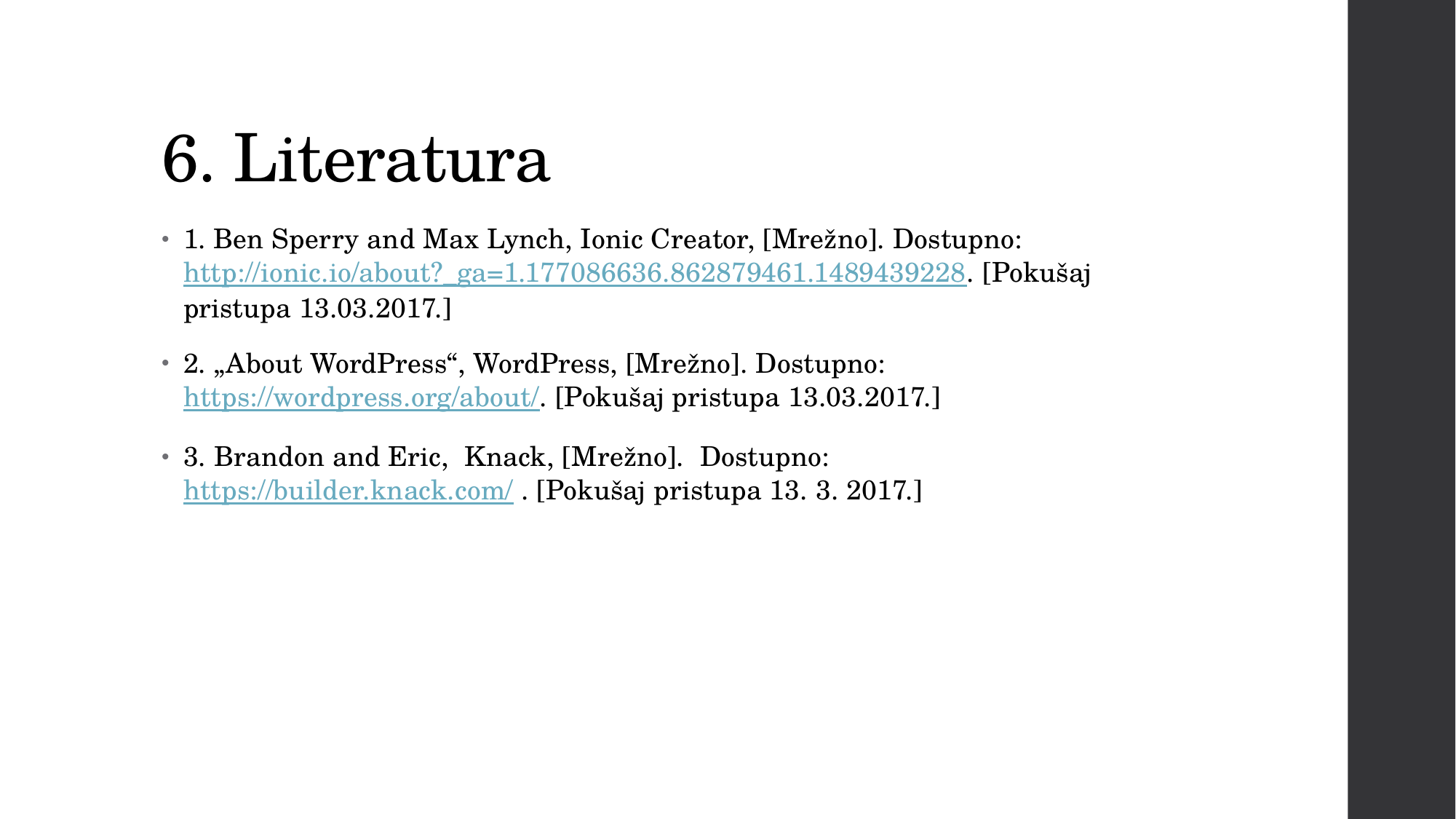

# 6. Literatura
1. Ben Sperry and Max Lynch, Ionic Creator, [Mrežno]. Dostupno: http://ionic.io/about?_ga=1.177086636.862879461.1489439228. [Pokušaj pristupa 13.03.2017.]
2. „About WordPress“, WordPress, [Mrežno]. Dostupno: https://wordpress.org/about/. [Pokušaj pristupa 13.03.2017.]
3. Brandon and Eric,  Knack, [Mrežno].  Dostupno: https://builder.knack.com/ . [Pokušaj pristupa 13. 3. 2017.]